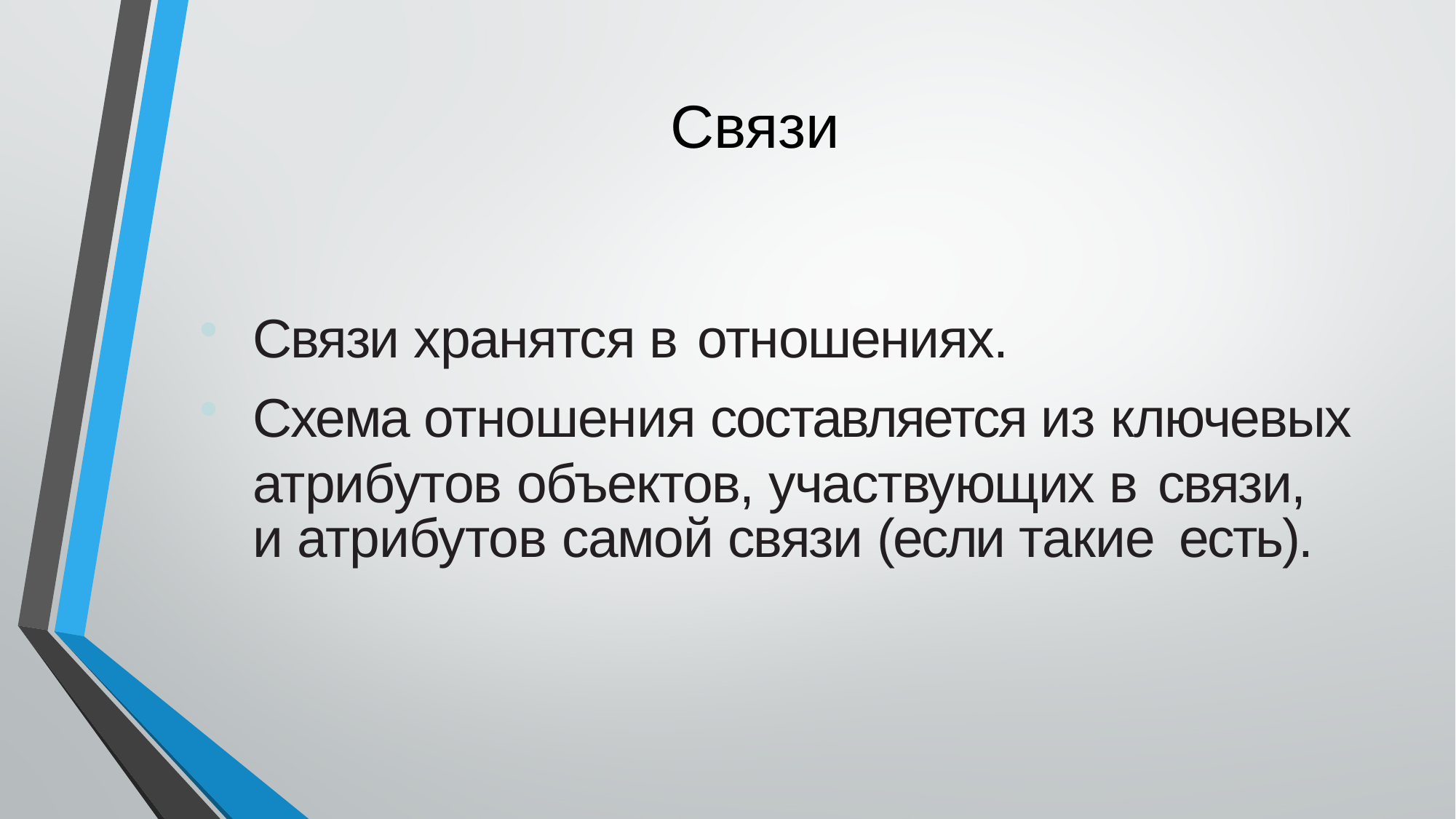

# Связи
Связи хранятся в отношениях.
Схема отношения составляется из ключевых  атрибутов объектов, участвующих в связи,
и атрибутов самой связи (если такие есть).